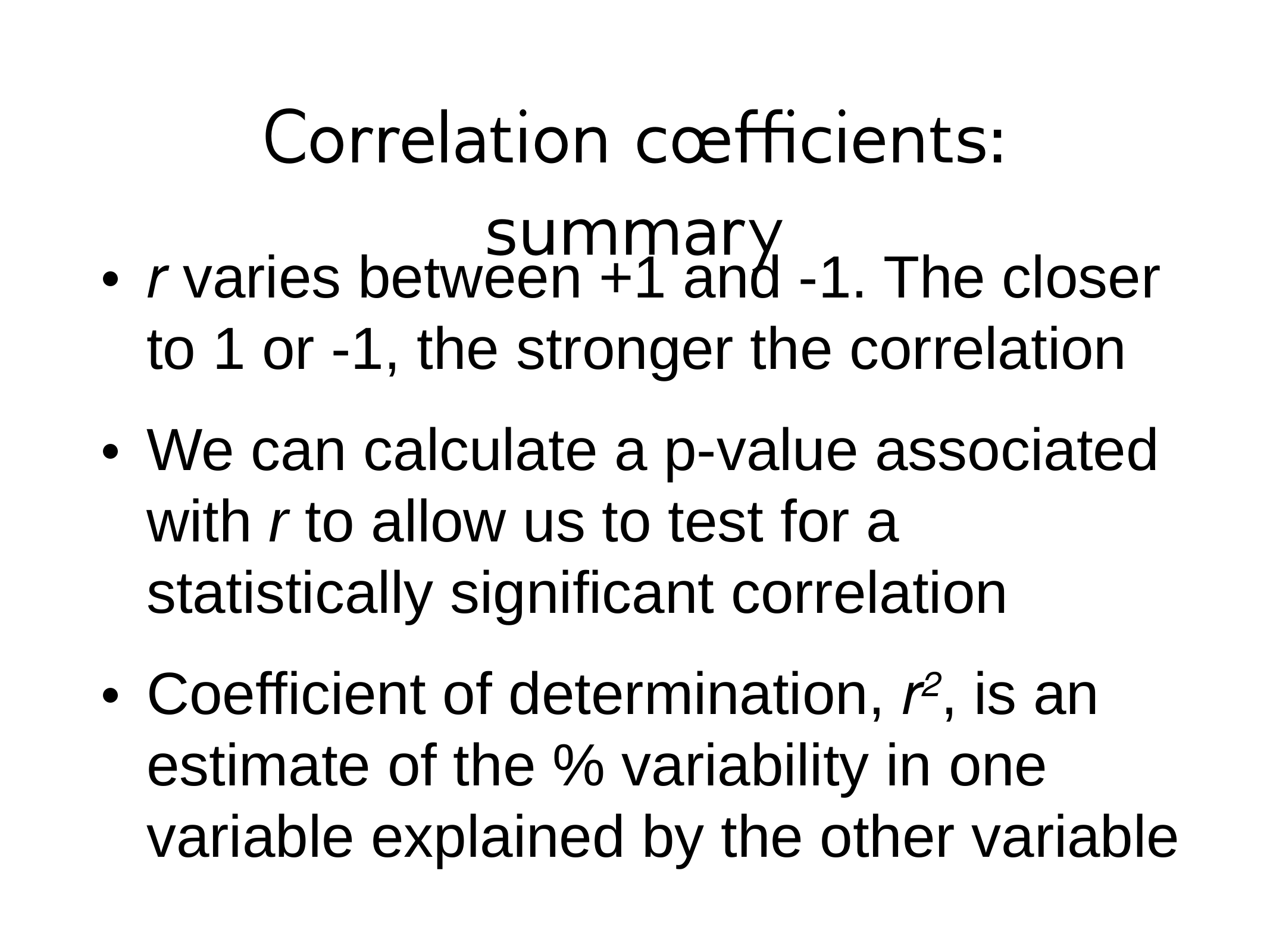

# Correlation coefficients: summary
r varies between +1 and -1. The closer to 1 or -1, the stronger the correlation
We can calculate a p-value associated with r to allow us to test for a statistically significant correlation
Coefficient of determination, r2, is an estimate of the % variability in one variable explained by the other variable